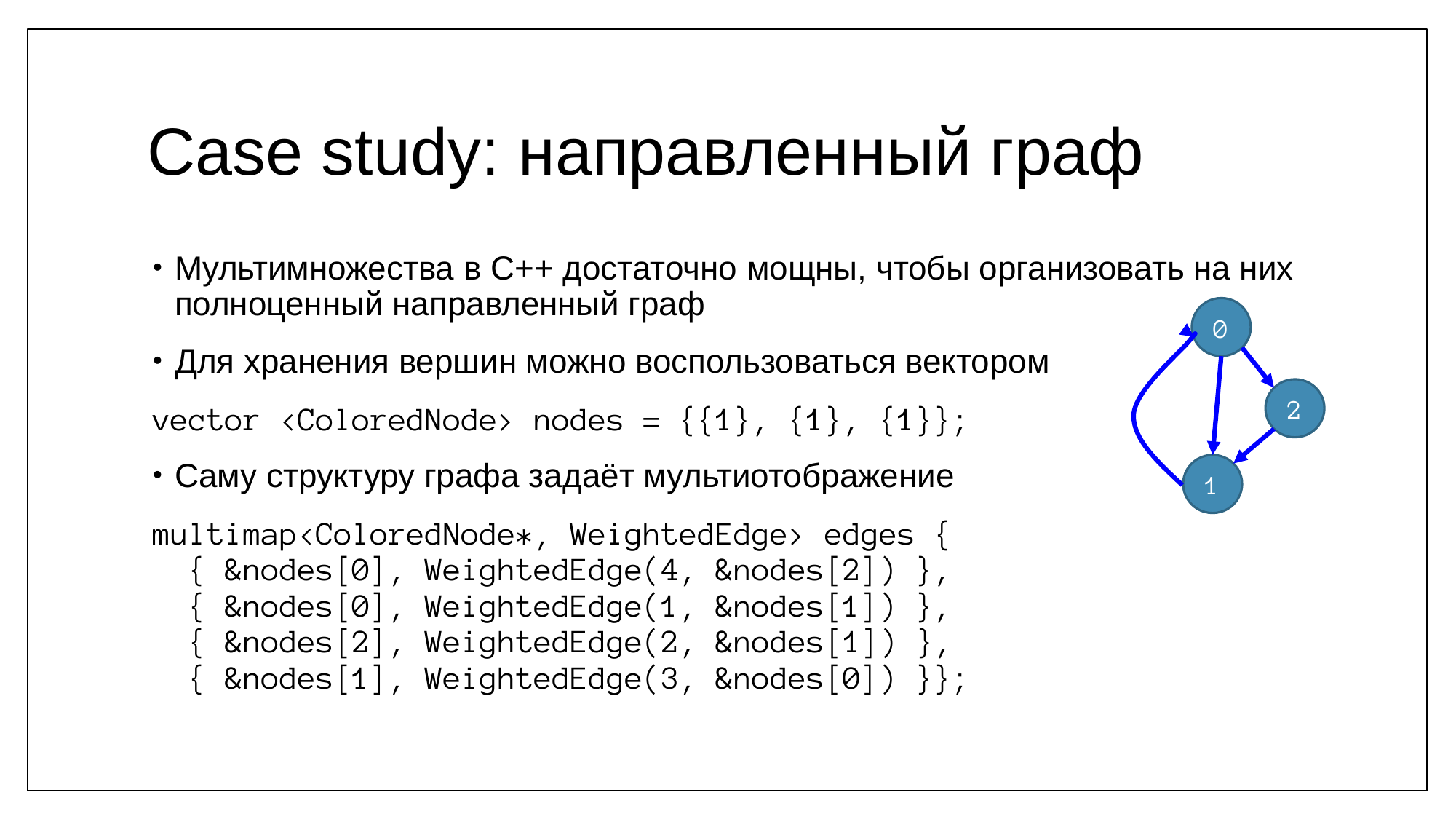

# Case study: направленный граф
Мультимножества в C++ достаточно мощны, чтобы организовать на них полноценный направленный граф
Для хранения вершин можно воспользоваться вектором
vector <ColoredNode> nodes = {{1}, {1}, {1}};
Саму структуру графа задаёт мультиотображение
multimap<ColoredNode*, WeightedEdge> edges {
  { &nodes[0], WeightedEdge(4, &nodes[2]) },
  { &nodes[0], WeightedEdge(1, &nodes[1]) },
  { &nodes[2], WeightedEdge(2, &nodes[1]) },
  { &nodes[1], WeightedEdge(3, &nodes[0]) }};
0

2
1